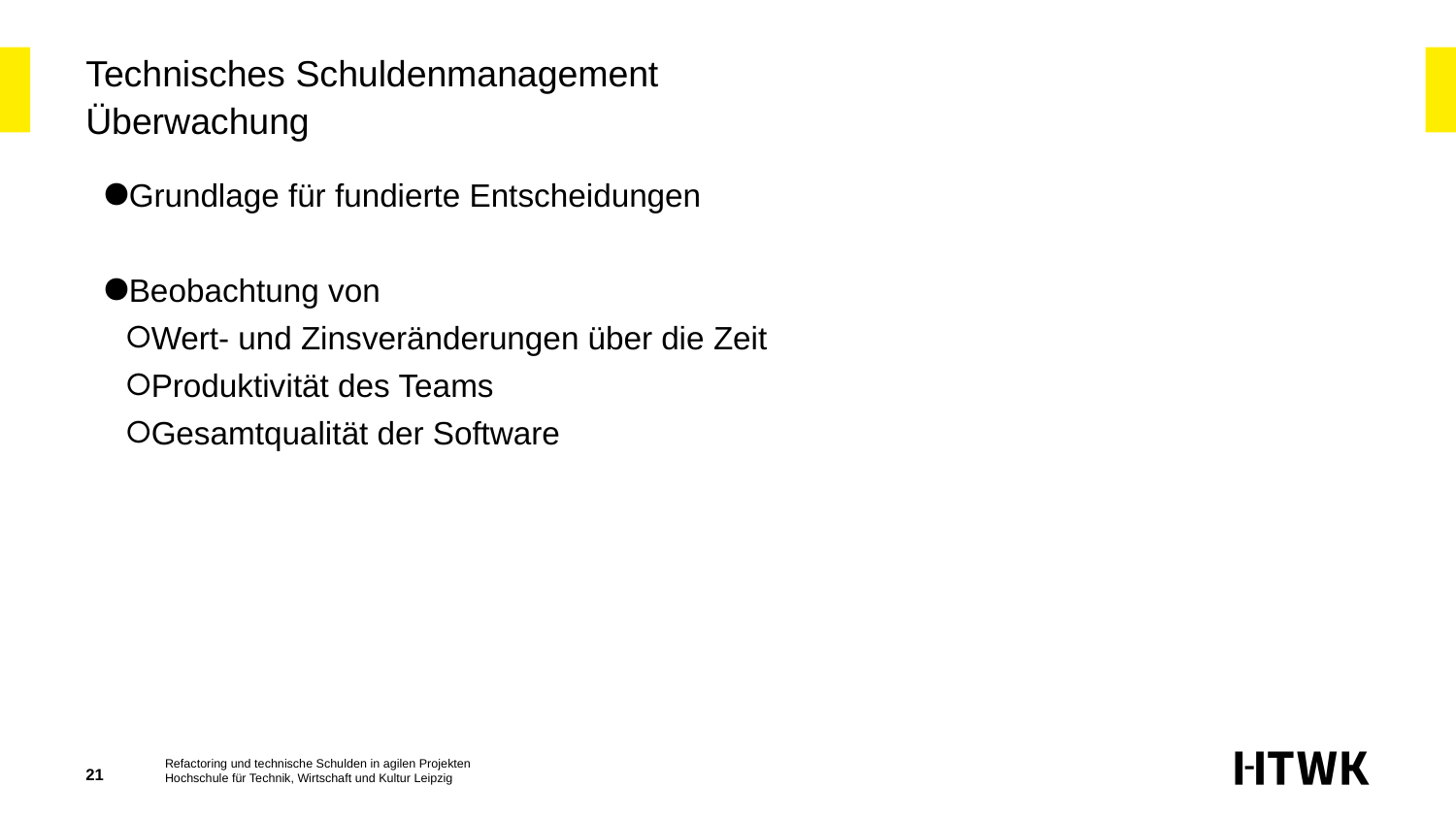

# Technisches Schuldenmanagement
Überwachung
Grundlage für fundierte Entscheidungen

Beobachtung von
Wert- und Zinsveränderungen über die Zeit
Produktivität des Teams
Gesamtqualität der Software

21